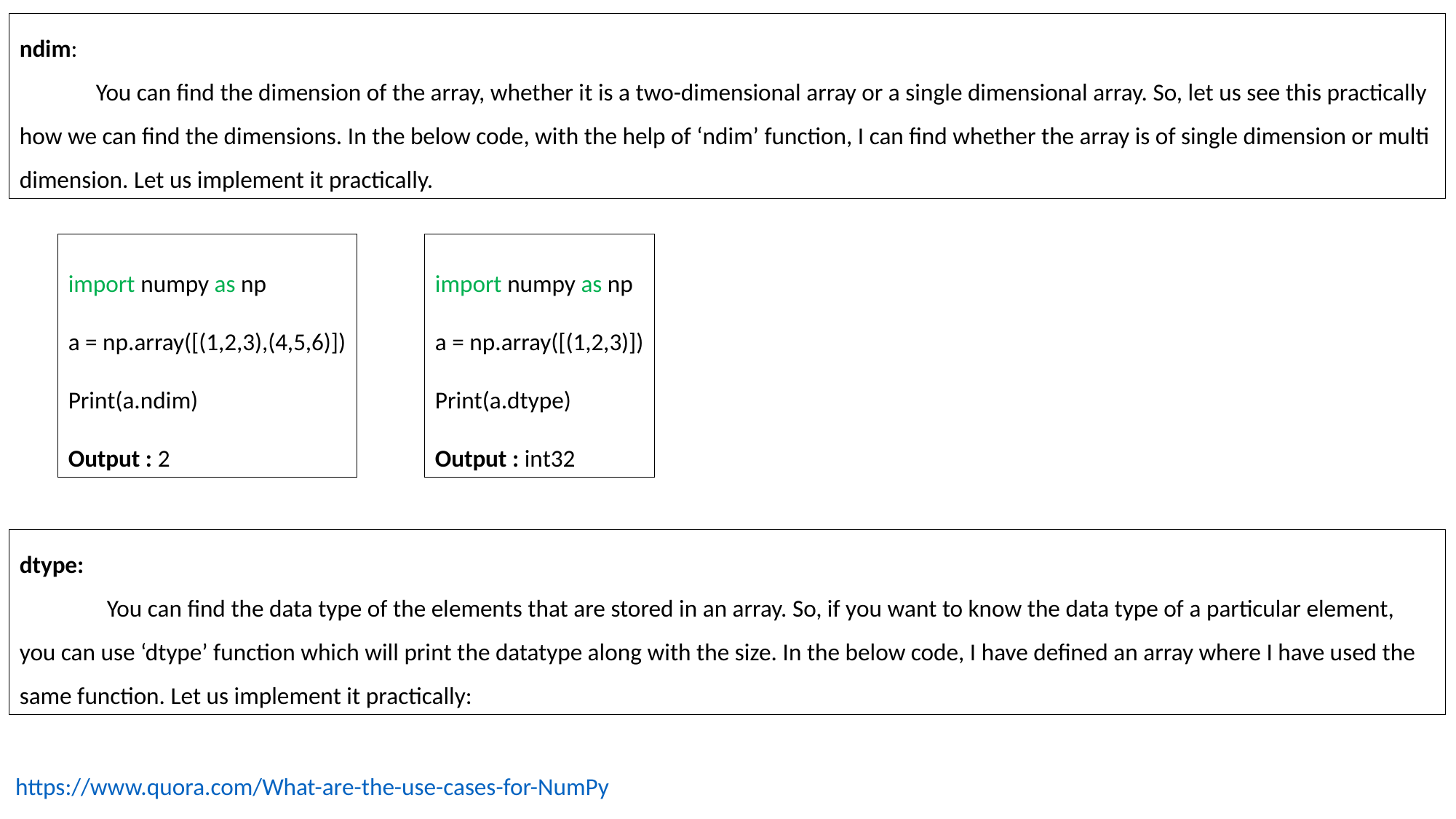

ndim:
              You can find the dimension of the array, whether it is a two-dimensional array or a single dimensional array. So, let us see this practically how we can find the dimensions. In the below code, with the help of ‘ndim’ function, I can find whether the array is of single dimension or multi dimension. Let us implement it practically.
import numpy as np
a = np.array([(1,2,3),(4,5,6)])
Print(a.ndim)
Output : 2
import numpy as np
a = np.array([(1,2,3)])
Print(a.dtype)
Output : int32
dtype:
                You can find the data type of the elements that are stored in an array. So, if you want to know the data type of a particular element, you can use ‘dtype’ function which will print the datatype along with the size. In the below code, I have defined an array where I have used the same function. Let us implement it practically:
https://www.quora.com/What-are-the-use-cases-for-NumPy